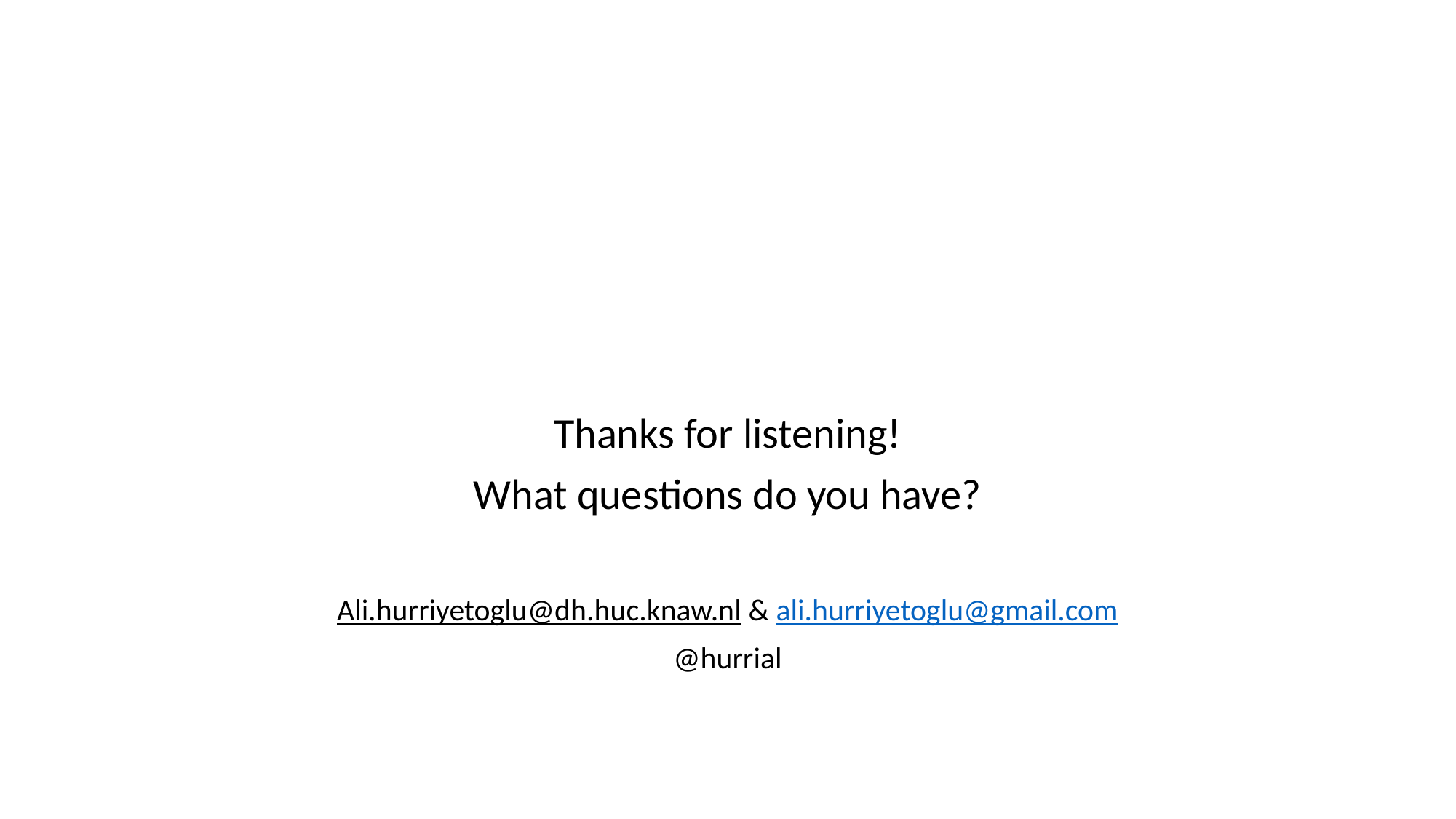

#

Thanks for listening!
What questions do you have?

Ali.hurriyetoglu@dh.huc.knaw.nl & ali.hurriyetoglu@gmail.com
@hurrial